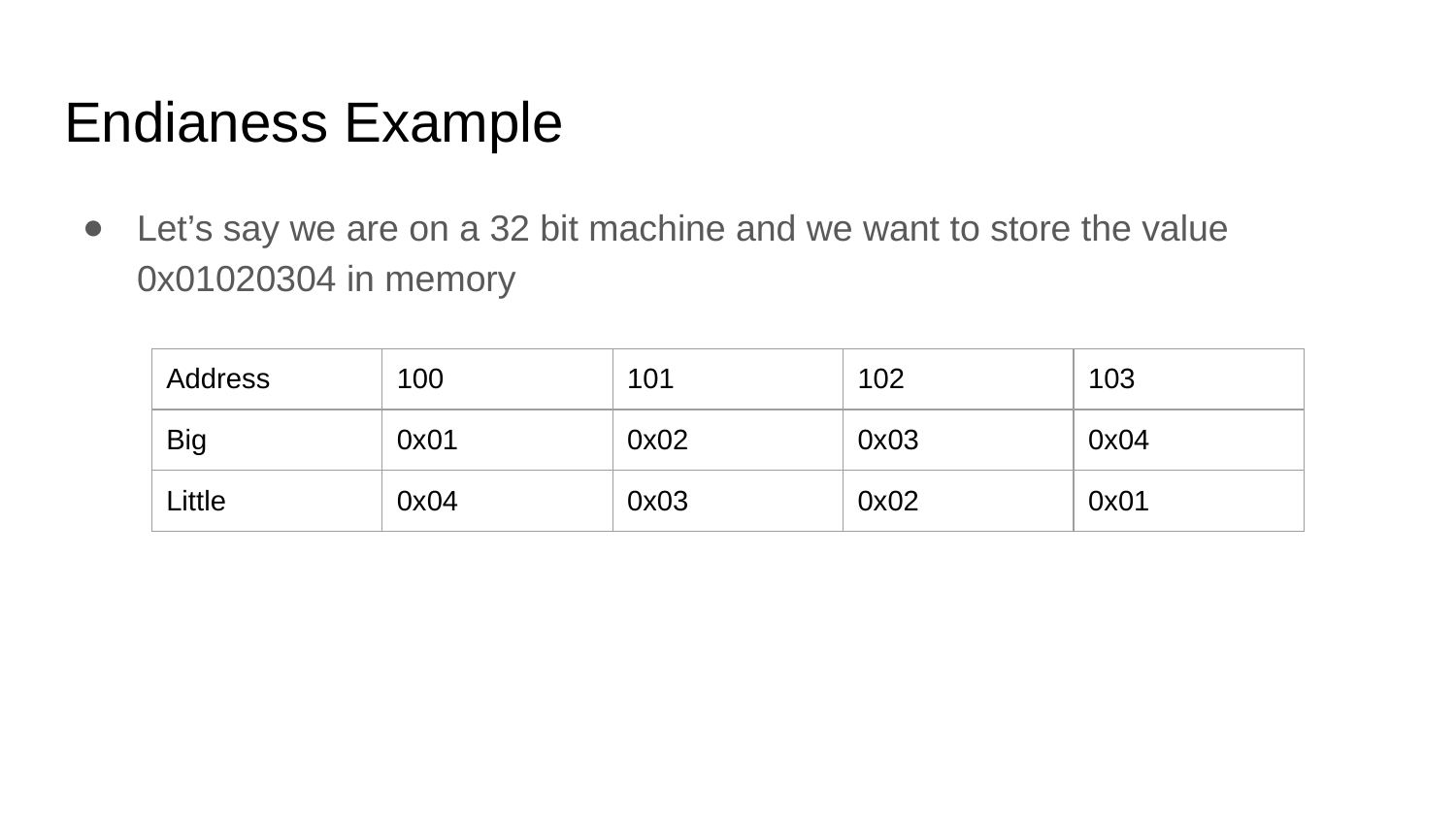

# Endianess Example
Let’s say we are on a 32 bit machine and we want to store the value 0x01020304 in memory

| Address | 100 | 101 | 102 | 103 |
| --- | --- | --- | --- | --- |
| Big | 0x01 | 0x02 | 0x03 | 0x04 |
| Little | 0x04 | 0x03 | 0x02 | 0x01 |